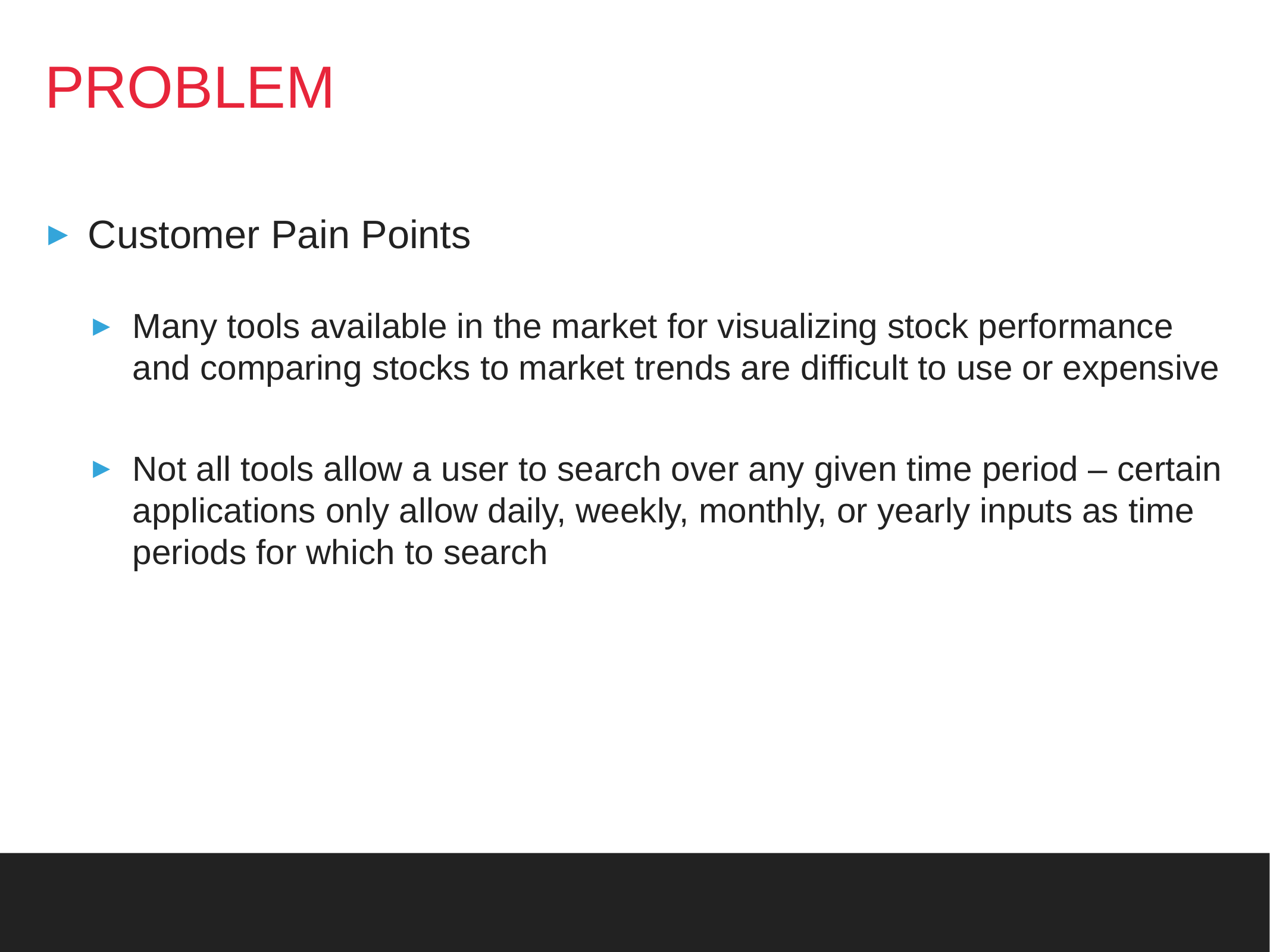

# PROBLEM
Customer Pain Points

Many tools available in the market for visualizing stock performance and comparing stocks to market trends are difficult to use or expensive

Not all tools allow a user to search over any given time period – certain applications only allow daily, weekly, monthly, or yearly inputs as time periods for which to search